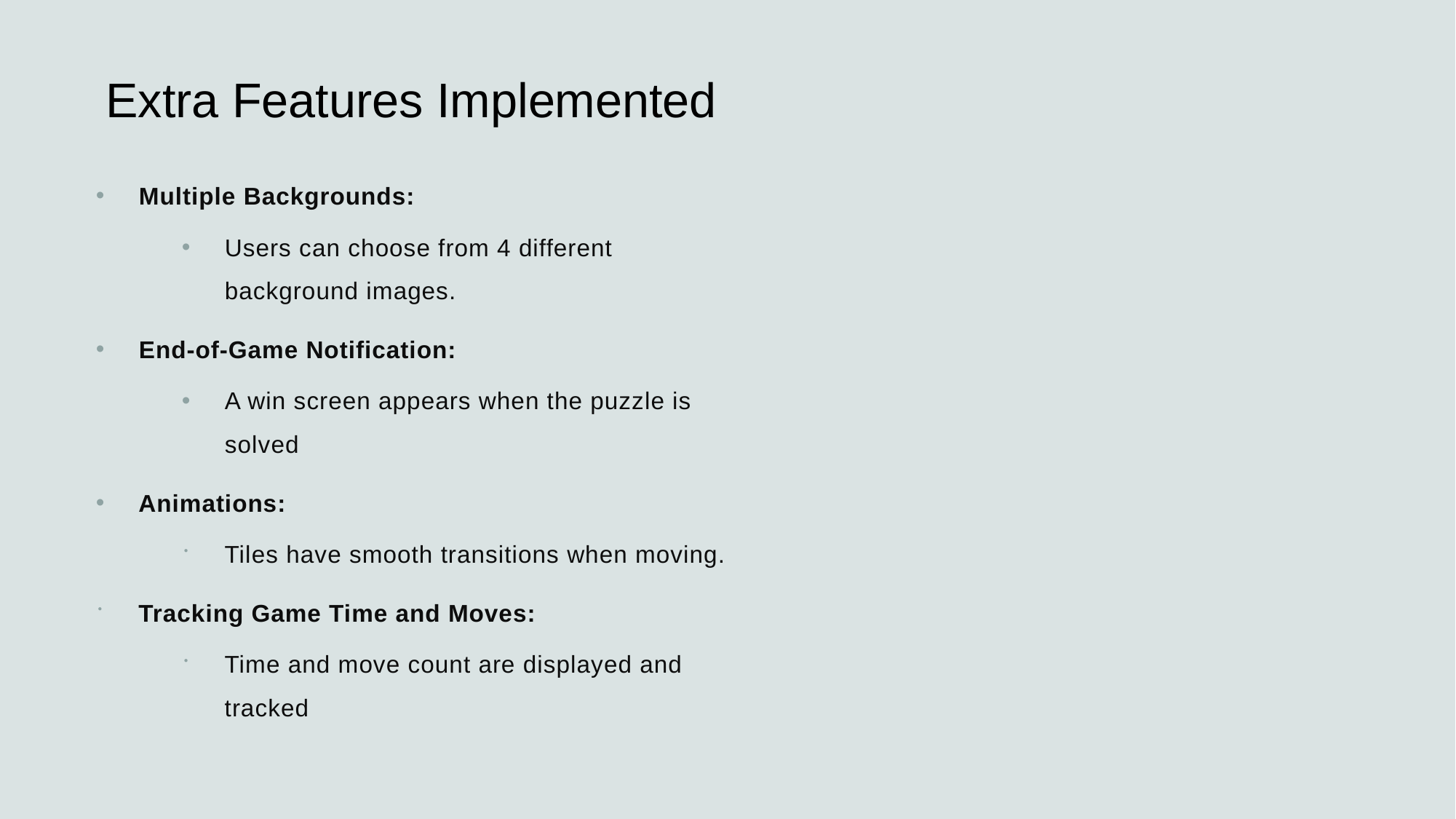

# Extra Features Implemented
Multiple Backgrounds:
Users can choose from 4 different background images.
End-of-Game Notification:
A win screen appears when the puzzle is solved
Animations:
Tiles have smooth transitions when moving.
Tracking Game Time and Moves:
Time and move count are displayed and tracked